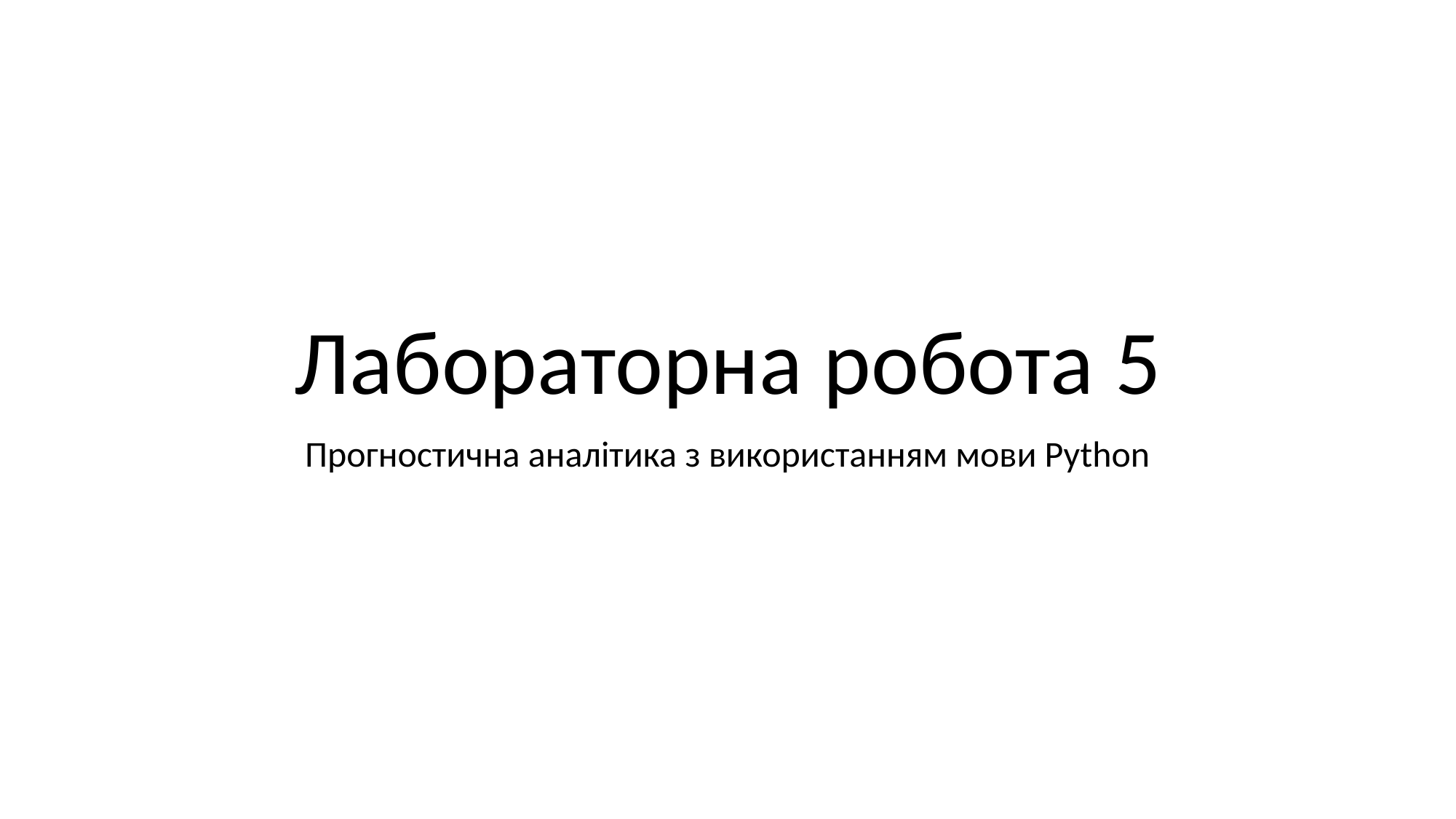

# Лабораторна робота 5
Прогностична аналітика з використанням мови Python